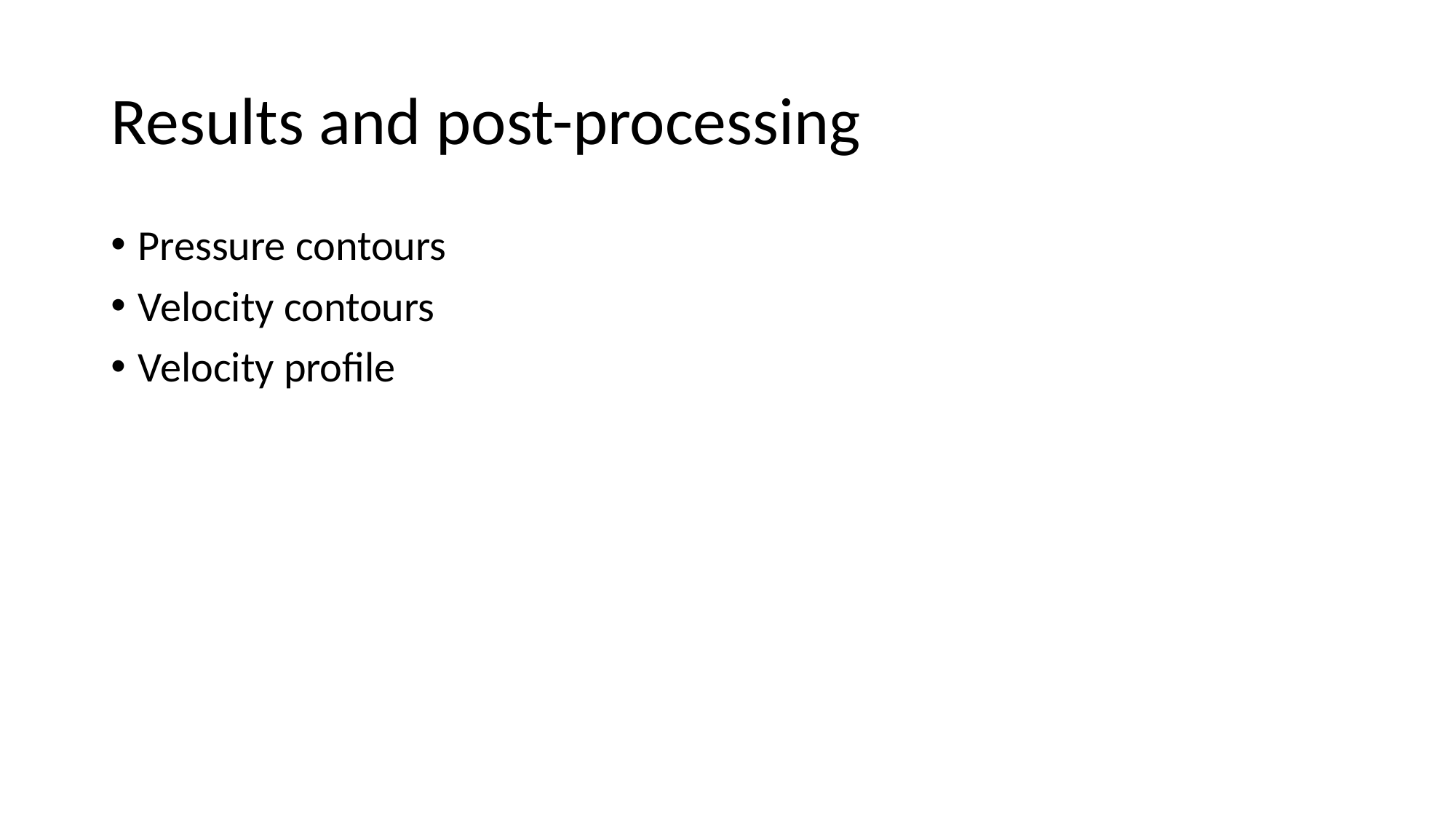

# Results and post-processing
Pressure contours
Velocity contours
Velocity profile